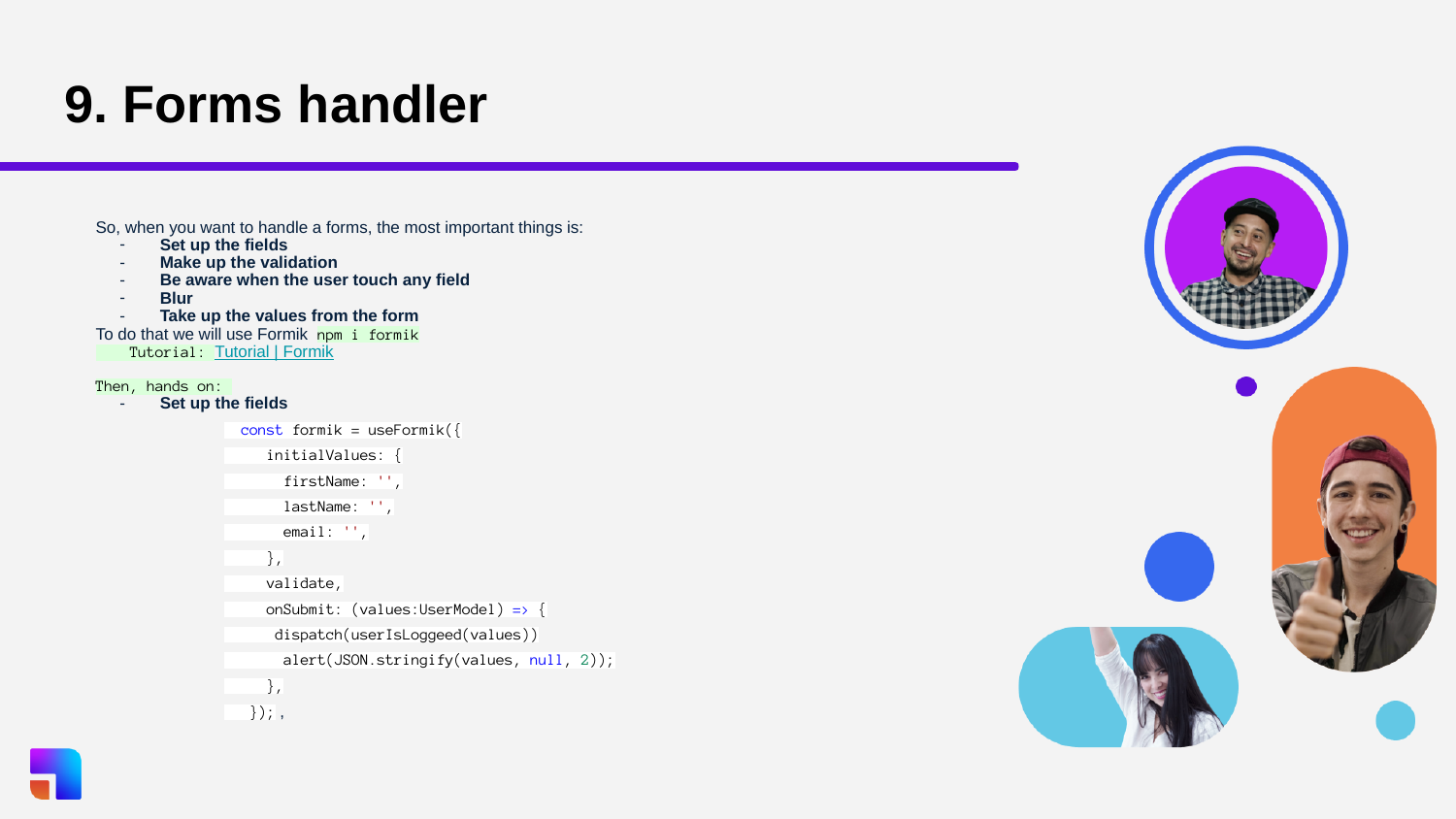

# 9. Forms handler
So, when you want to handle a forms, the most important things is:
Set up the fields
Make up the validation
Be aware when the user touch any field
Blur
Take up the values from the form
To do that we will use Formik  npm i formik
    Tutorial: Tutorial | Formik

Then, hands on:
Set up the fields
  const formik = useFormik({
     initialValues: {
       firstName: '',
       lastName: '',
       email: '',
     },
     validate,
     onSubmit: (values:UserModel) => {
      dispatch(userIsLoggeed(values))
       alert(JSON.stringify(values, null, 2));
     },
   }); ,